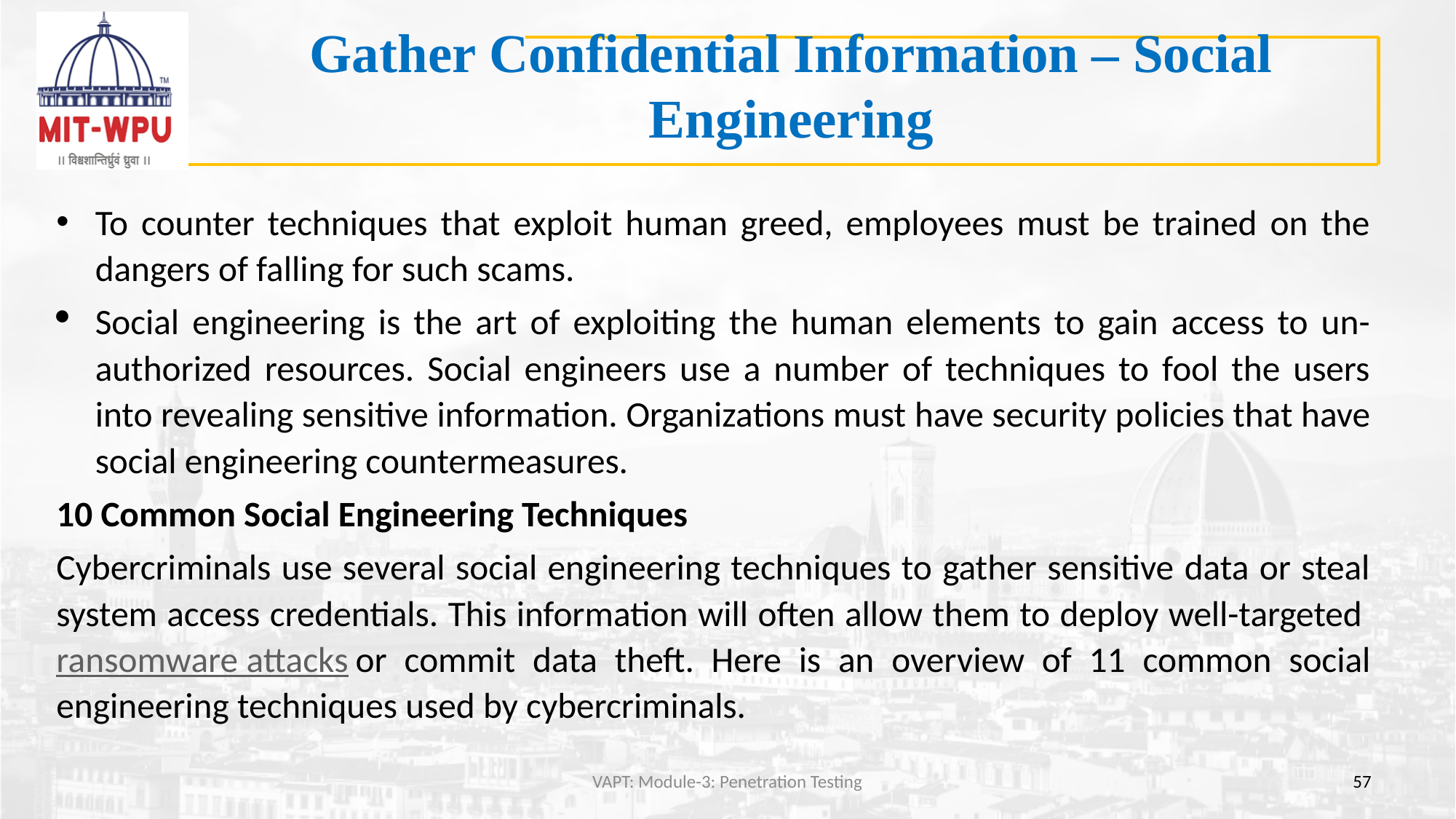

# Gather Confidential Information – Social Engineering
To counter techniques that exploit human greed, employees must be trained on the dangers of falling for such scams.
Social engineering is the art of exploiting the human elements to gain access to un-authorized resources. Social engineers use a number of techniques to fool the users into revealing sensitive information. Organizations must have security policies that have social engineering countermeasures.
10 Common Social Engineering Techniques
Cybercriminals use several social engineering techniques to gather sensitive data or steal system access credentials. This information will often allow them to deploy well-targeted ransomware attacks or commit data theft. Here is an overview of 11 common social engineering techniques used by cybercriminals.

VAPT: Module-3: Penetration Testing
57